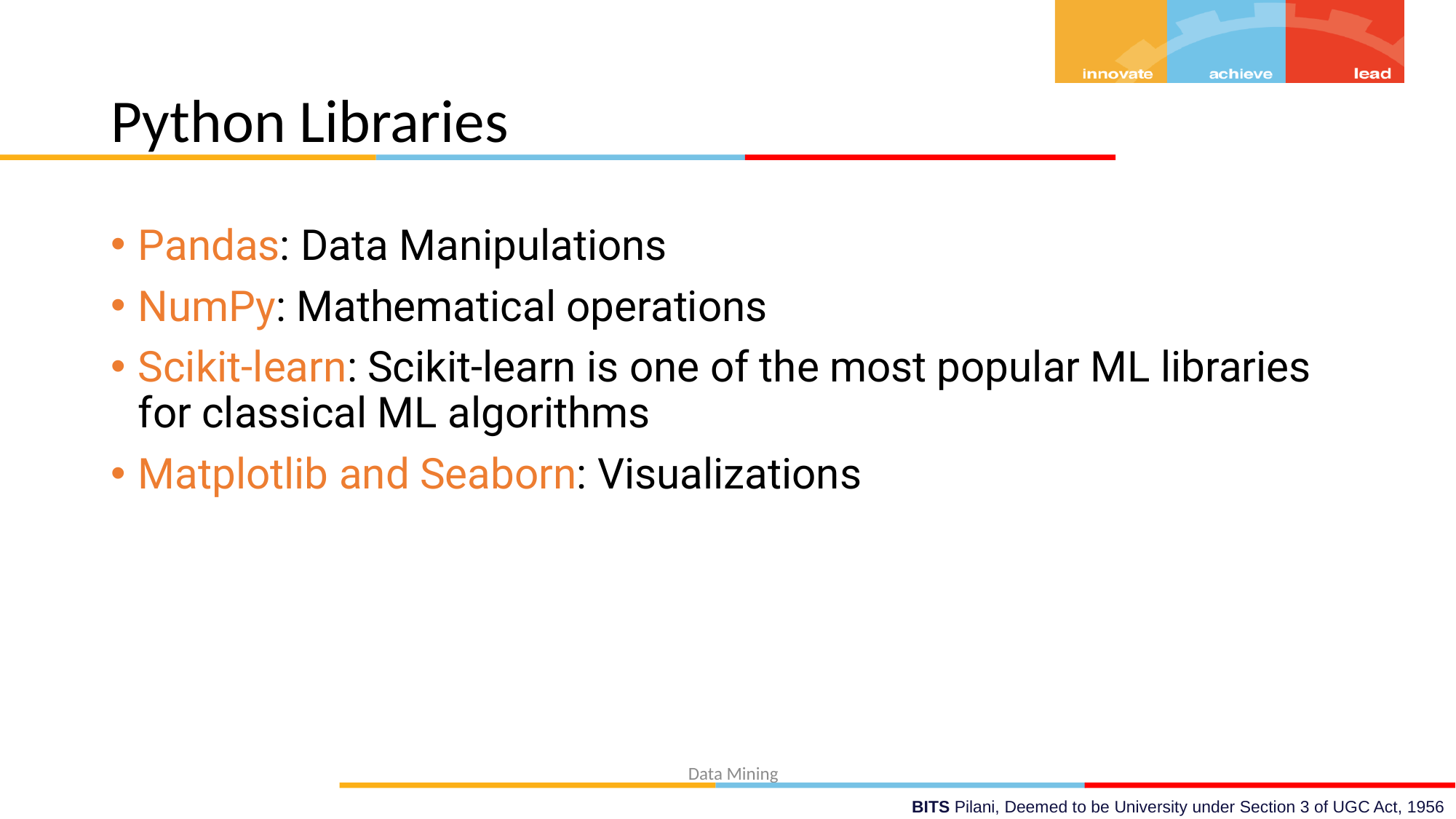

# Python Libraries
Pandas: Data Manipulations
NumPy: Mathematical operations
Scikit-learn: Scikit-learn is one of the most popular ML libraries for classical ML algorithms
Matplotlib and Seaborn: Visualizations